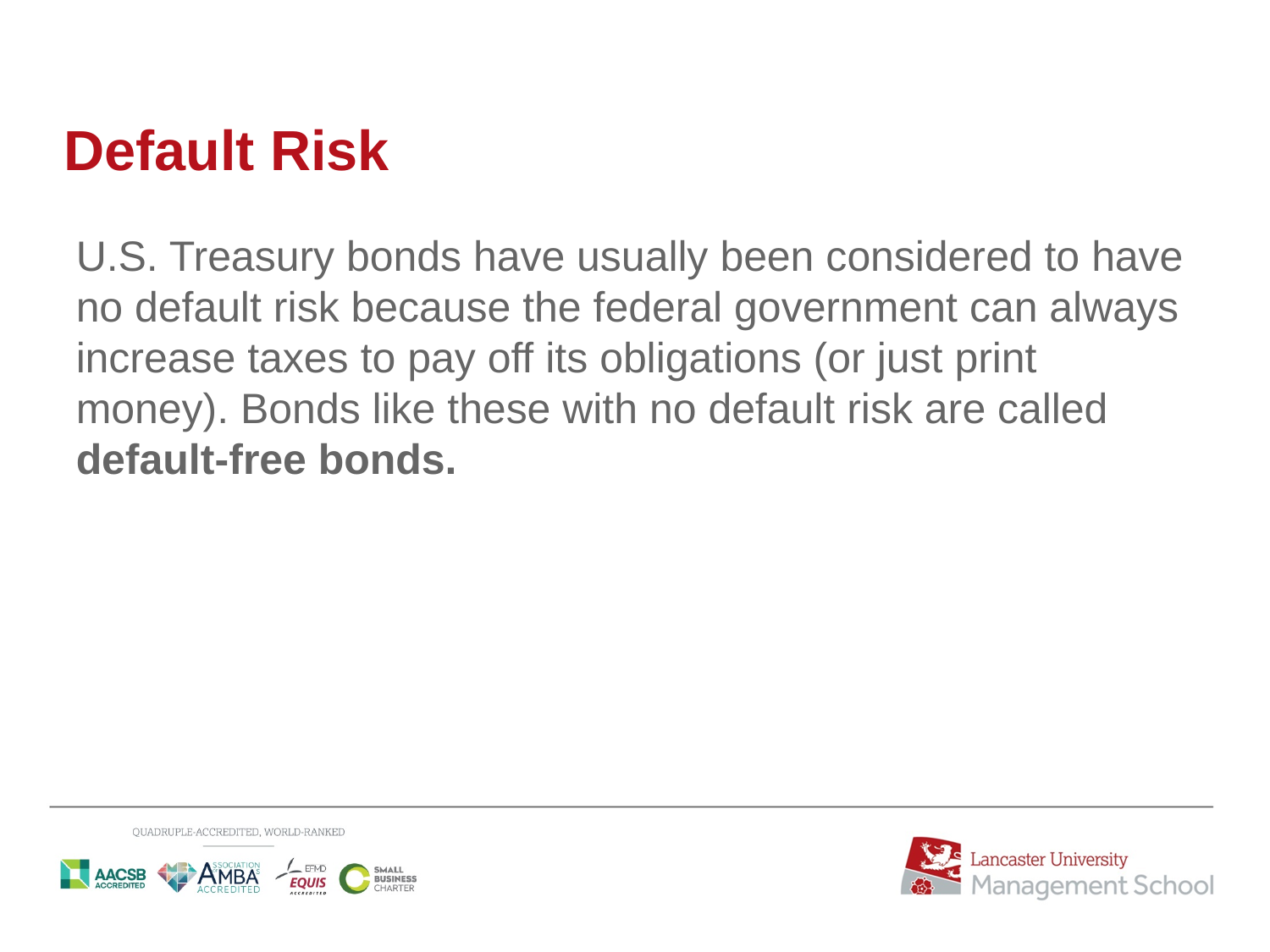

# Default Risk
U.S. Treasury bonds have usually been considered to have no default risk because the federal government can always increase taxes to pay off its obligations (or just print money). Bonds like these with no default risk are called default-free bonds.